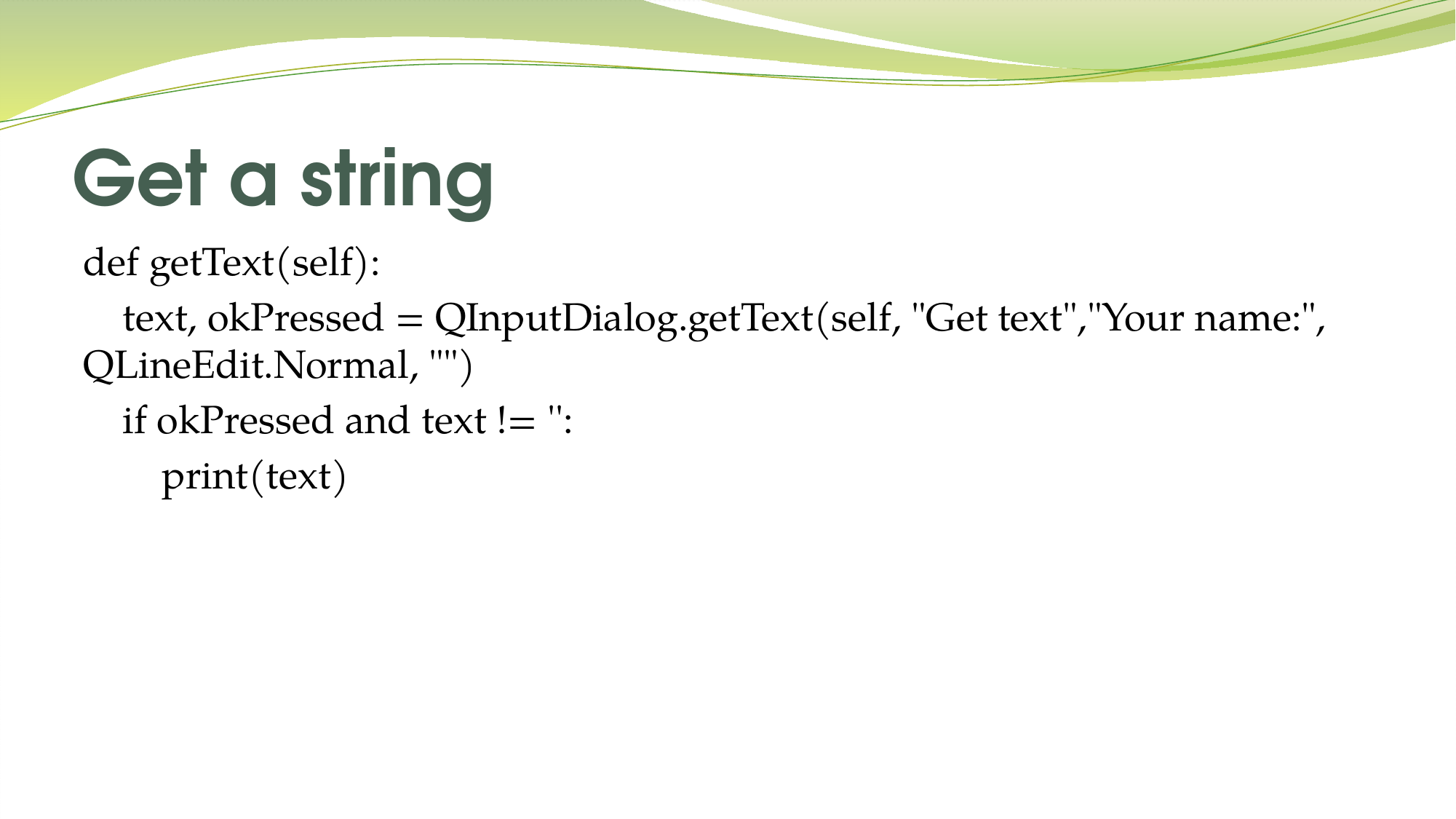

# Get a string
def getText(self):
    text, okPressed = QInputDialog.getText(self, "Get text","Your name:", QLineEdit.Normal, "")
    if okPressed and text != '':
        print(text)